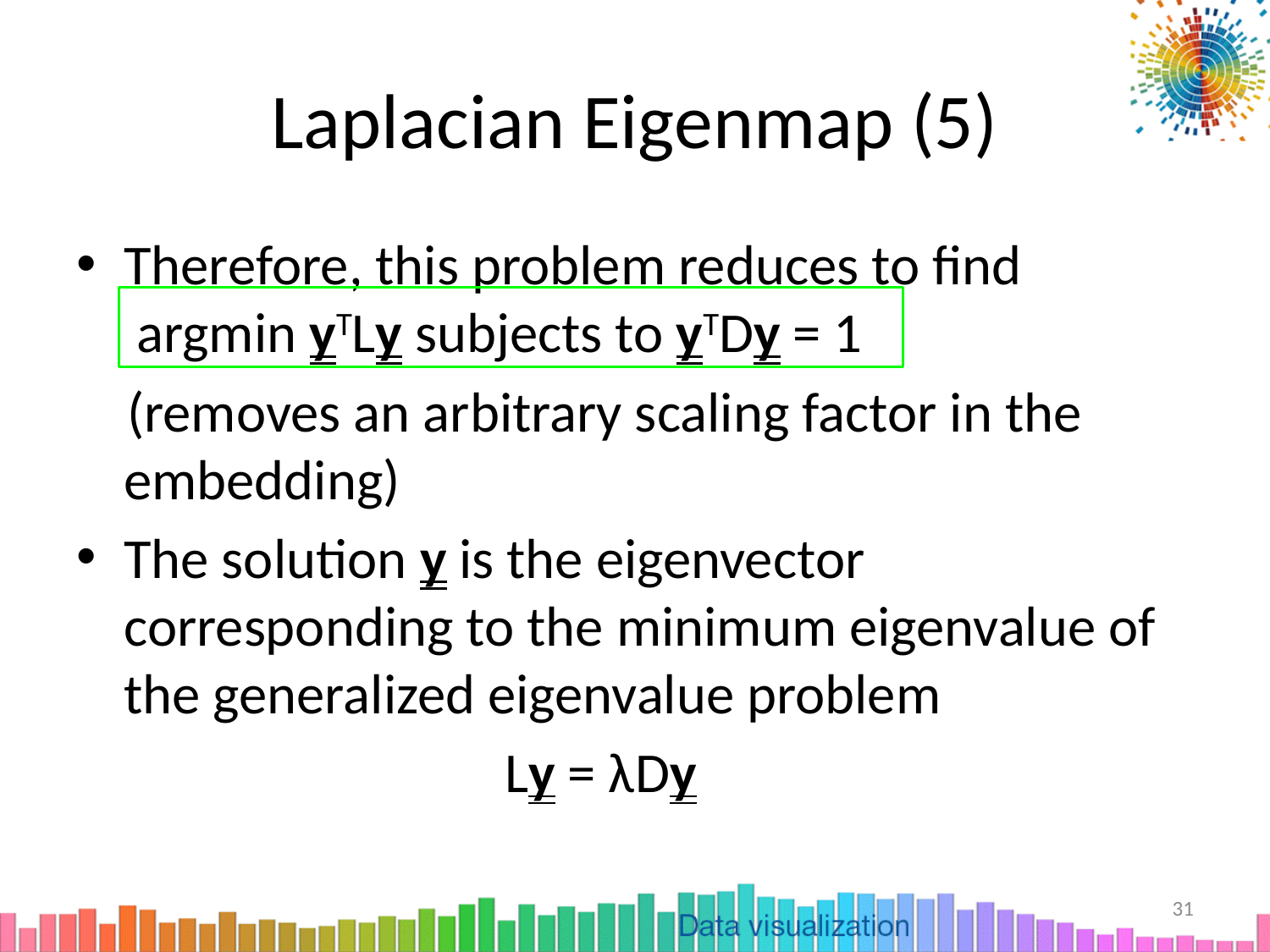

# Laplacian Eigenmap (5)
Therefore, this problem reduces to find               argmin yTLy subjects to yTDy = 1
    (removes an arbitrary scaling factor in the embedding)
The solution y is the eigenvector corresponding to the minimum eigenvalue of the generalized eigenvalue problem
				Ly = λDy

31